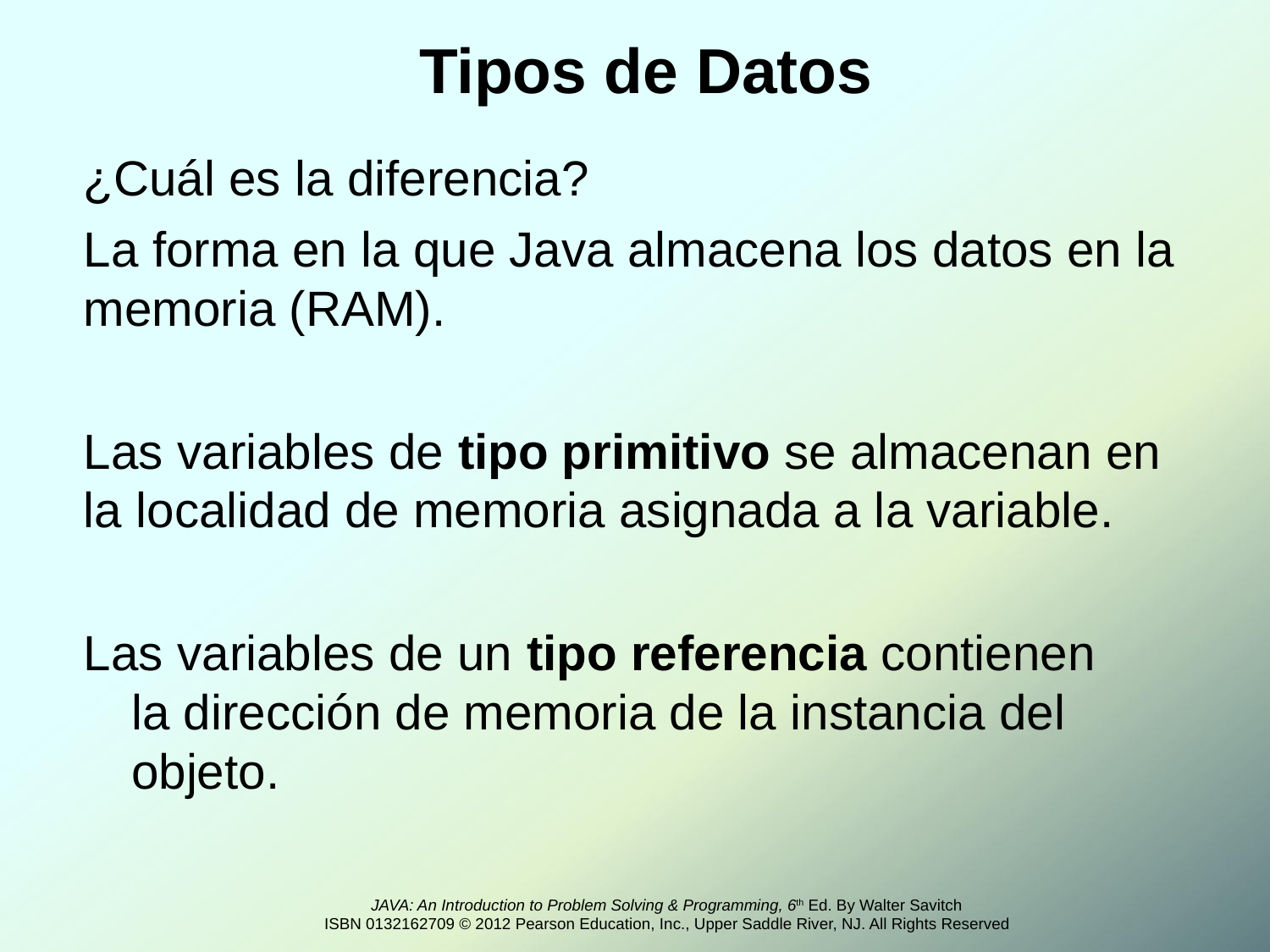

Tipos de Datos
¿Cuál es la diferencia?
La forma en la que Java almacena los datos en la memoria (RAM).

Las variables de tipo primitivo se almacenan en la localidad de memoria asignada a la variable.

Las variables de un tipo referencia contienen la dirección de memoria de la instancia del objeto.